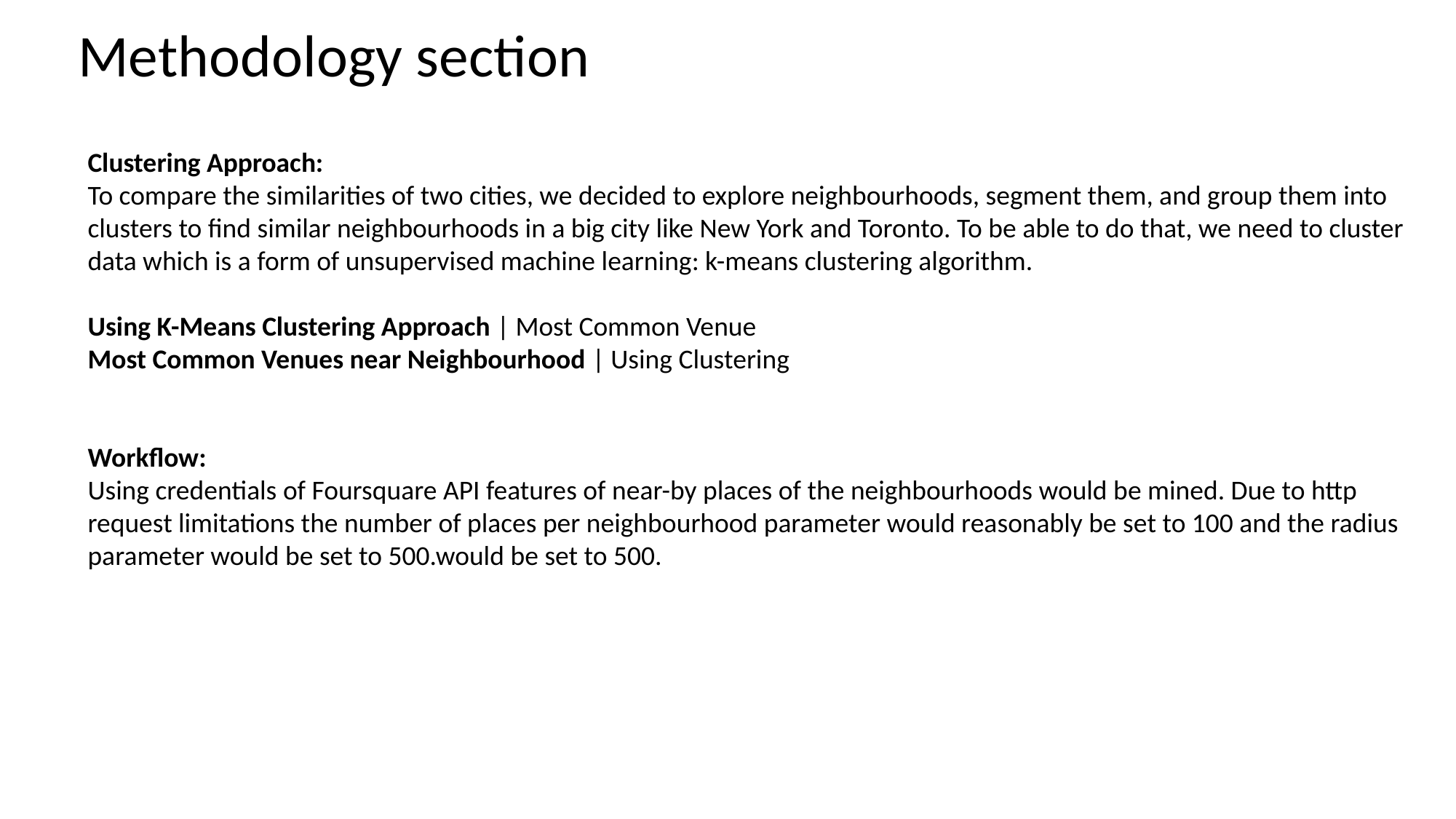

# Methodology section
Clustering Approach:
To compare the similarities of two cities, we decided to explore neighbourhoods, segment them, and group them into clusters to find similar neighbourhoods in a big city like New York and Toronto. To be able to do that, we need to cluster data which is a form of unsupervised machine learning: k-means clustering algorithm.

Using K-Means Clustering Approach | Most Common Venue
Most Common Venues near Neighbourhood | Using Clustering

Workflow:
Using credentials of Foursquare API features of near-by places of the neighbourhoods would be mined. Due to http request limitations the number of places per neighbourhood parameter would reasonably be set to 100 and the radius parameter would be set to 500.would be set to 500.